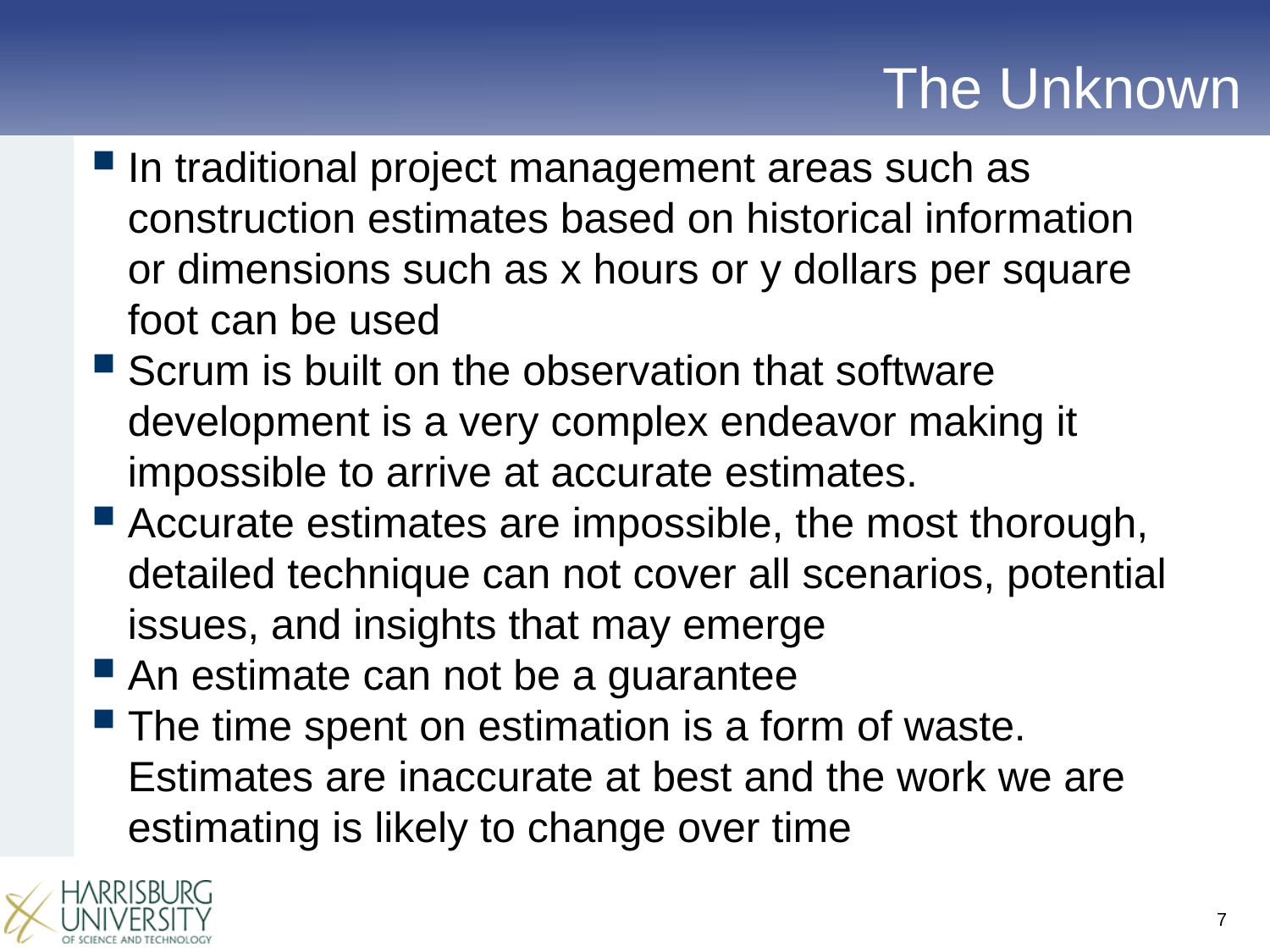

# The Unknown
In traditional project management areas such as construction estimates based on historical information or dimensions such as x hours or y dollars per square foot can be used
Scrum is built on the observation that software development is a very complex endeavor making it impossible to arrive at accurate estimates.
Accurate estimates are impossible, the most thorough, detailed technique can not cover all scenarios, potential issues, and insights that may emerge
An estimate can not be a guarantee
The time spent on estimation is a form of waste. Estimates are inaccurate at best and the work we are estimating is likely to change over time
7